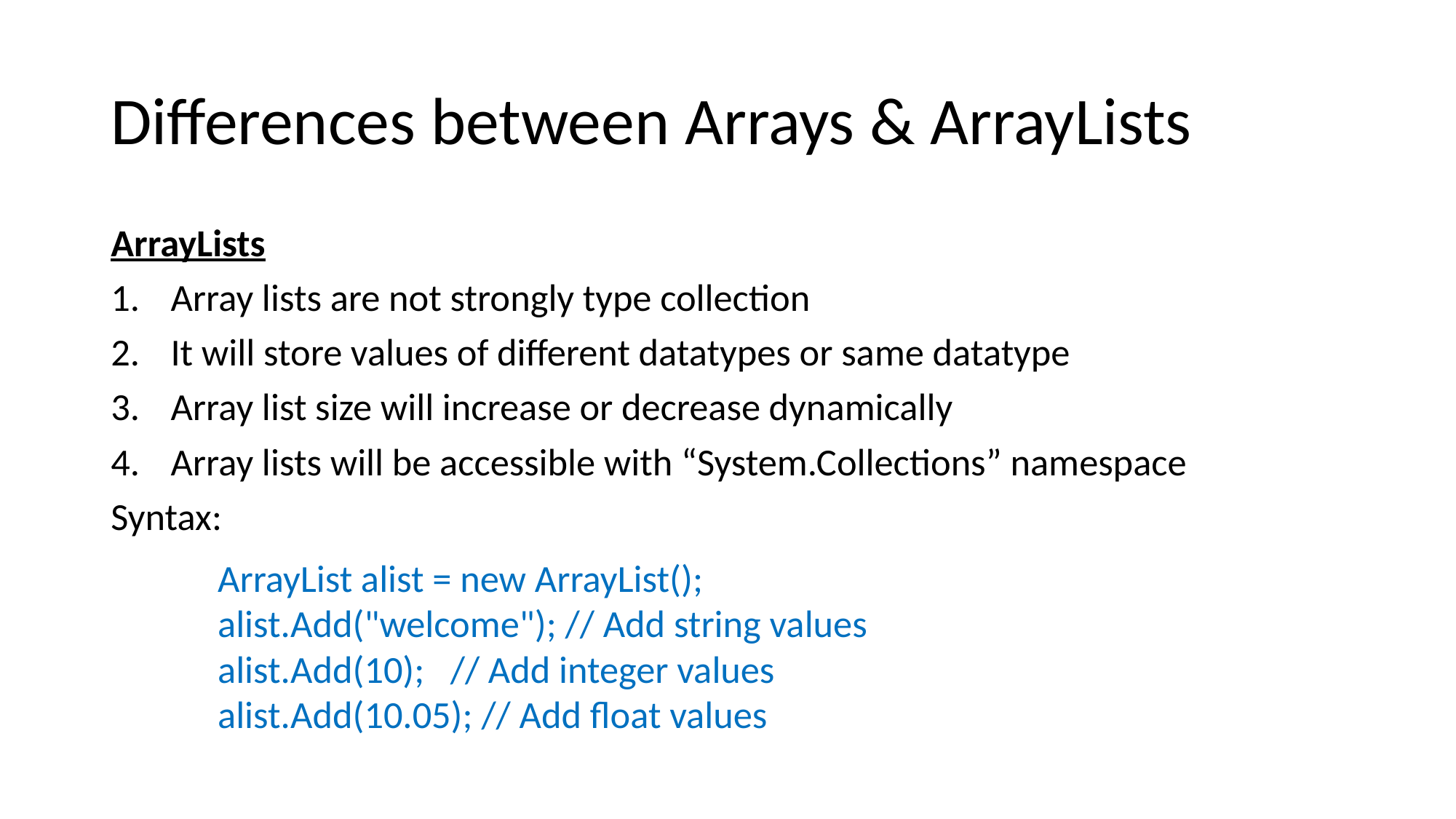

# Differences between Arrays & ArrayLists
ArrayLists
Array lists are not strongly type collection
It will store values of different datatypes or same datatype
Array list size will increase or decrease dynamically
Array lists will be accessible with “System.Collections” namespace
Syntax:

	 ArrayList alist = new ArrayList();

	 alist.Add("welcome"); // Add string values

	 alist.Add(10);   // Add integer values

	 alist.Add(10.05); // Add float values